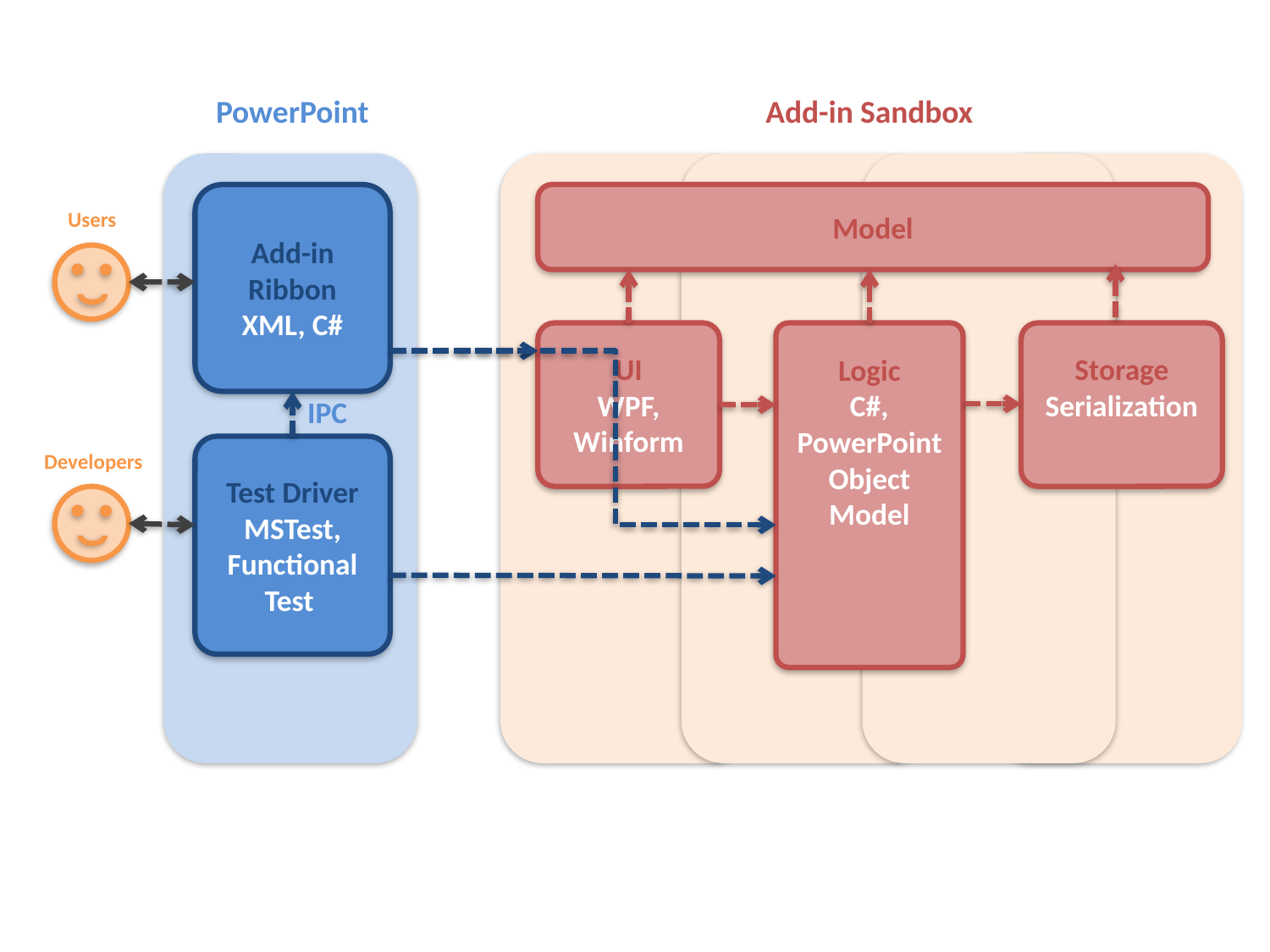

PowerPoint
Add-in Sandbox

Add-in
Ribbon
XML, C#

Model
Users

UI
WPF, Winform

Logic
C#, PowerPoint Object Model

Storage
Serialization

IPC
Test Driver
MSTest, Functional Test
Developers